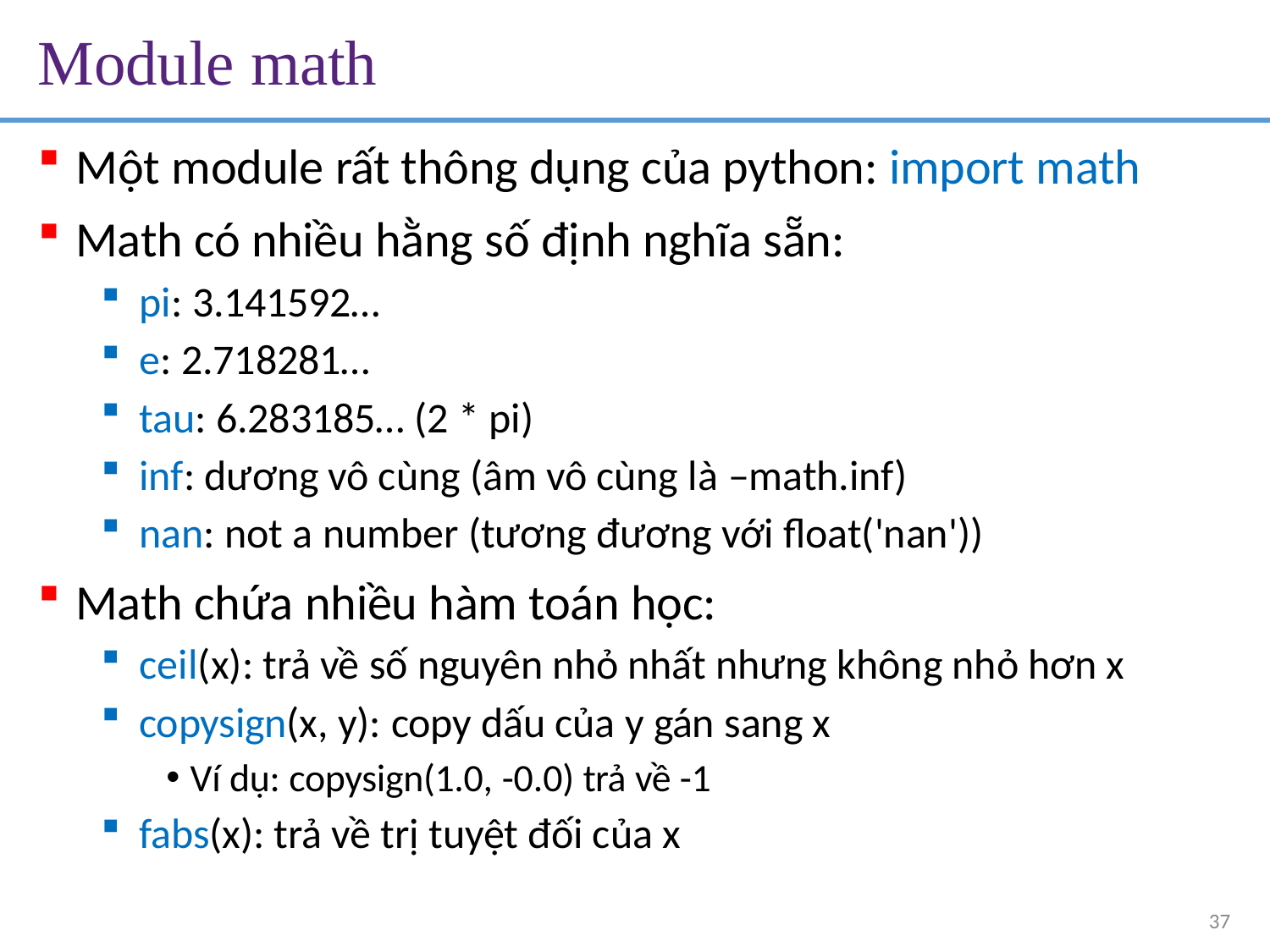

# Module math
Một module rất thông dụng của python: import math
Math có nhiều hằng số định nghĩa sẵn:
pi: 3.141592…
e: 2.718281…
tau: 6.283185… (2 * pi)
inf: dương vô cùng (âm vô cùng là –math.inf)
nan: not a number (tương đương với float('nan'))
Math chứa nhiều hàm toán học:
ceil(x): trả về số nguyên nhỏ nhất nhưng không nhỏ hơn x
copysign(x, y): copy dấu của y gán sang x
Ví dụ: copysign(1.0, -0.0) trả về -1
fabs(x): trả về trị tuyệt đối của x

37